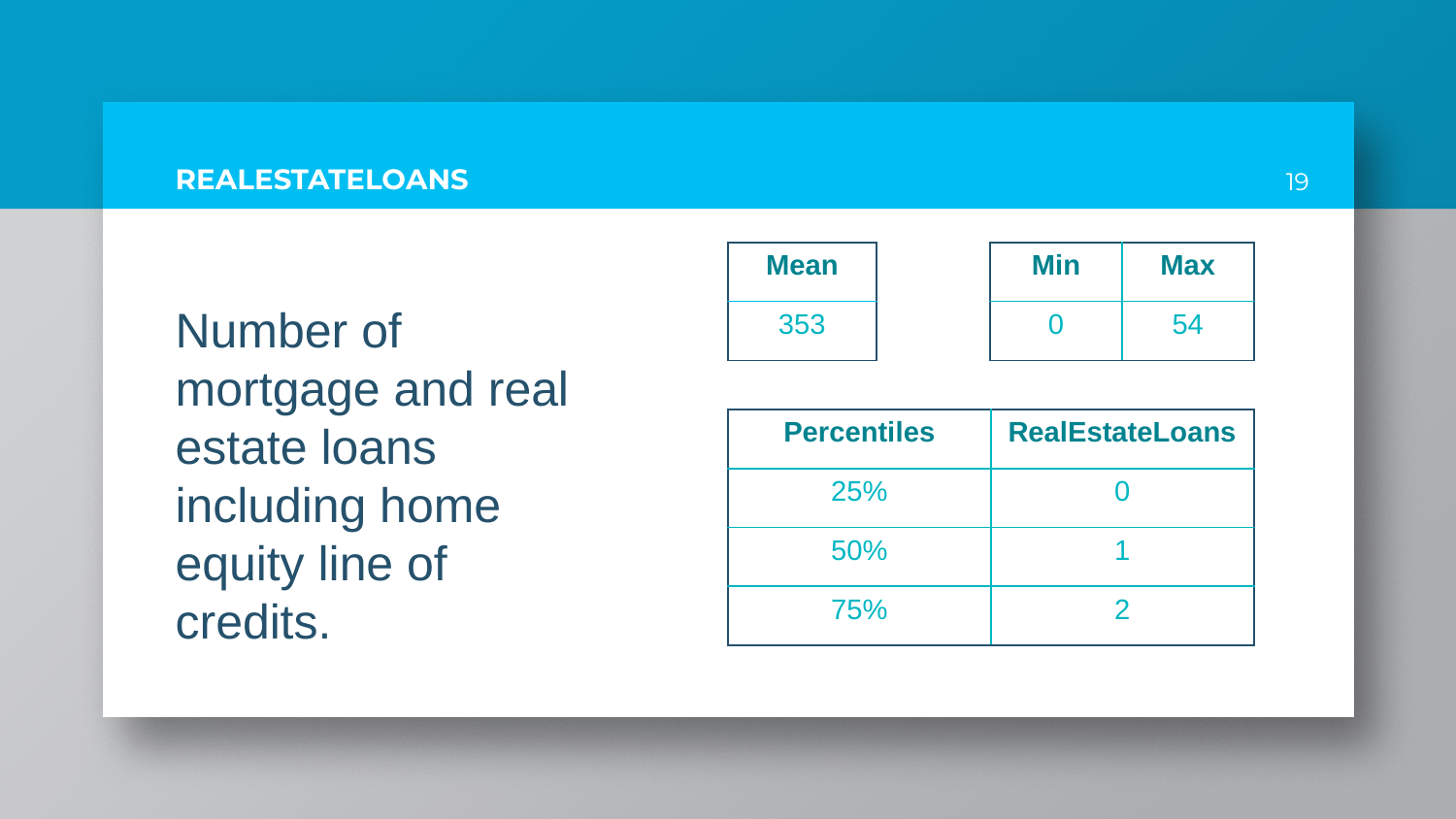

# REALESTATELOANS
19
| Mean |
| --- |
| 353 |
| Min | Max |
| --- | --- |
| 0 | 54 |
Number of mortgage and real estate loans including home equity line of credits.
| Percentiles | RealEstateLoans |
| --- | --- |
| 25% | 0 |
| 50% | 1 |
| 75% | 2 |